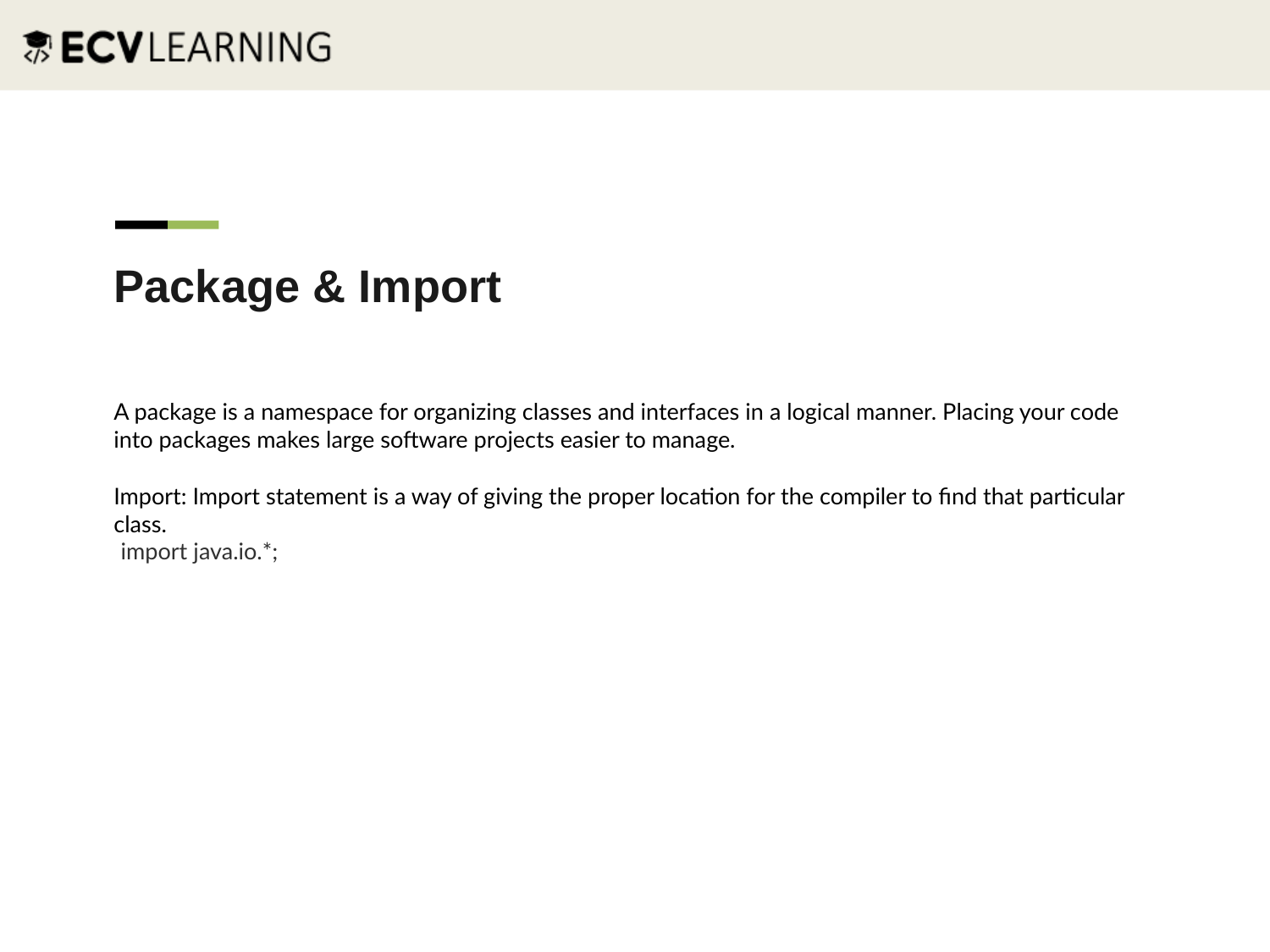

Package & Import
A package is a namespace for organizing classes and interfaces in a logical manner. Placing your code into packages makes large software projects easier to manage.

Import: Import statement is a way of giving the proper location for the compiler to find that particular class.
import java.io.*;